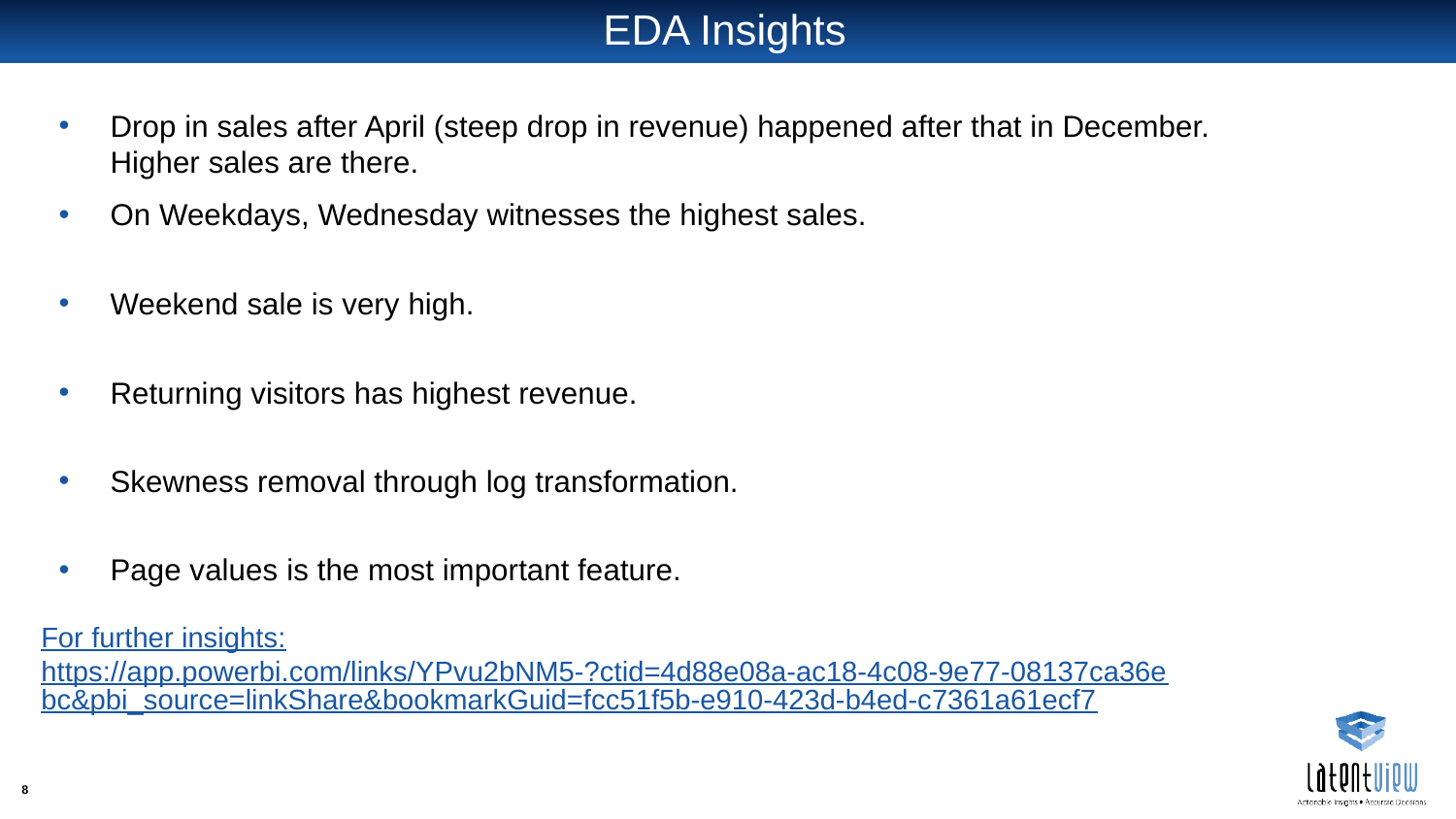

# EDA Insights
Drop in sales after April (steep drop in revenue) happened after that in December.
Higher sales are there.
On Weekdays, Wednesday witnesses the highest sales.
Weekend sale is very high.
Returning visitors has highest revenue.
Skewness removal through log transformation.
Page values ​​is the most important feature.

For further insights:
https://app.powerbi.com/links/YPvu2bNM5-?ctid=4d88e08a-ac18-4c08-9e77-08137ca36ebc&pbi_source=linkShare&bookmarkGuid=fcc51f5b-e910-423d-b4ed-c7361a61ecf7